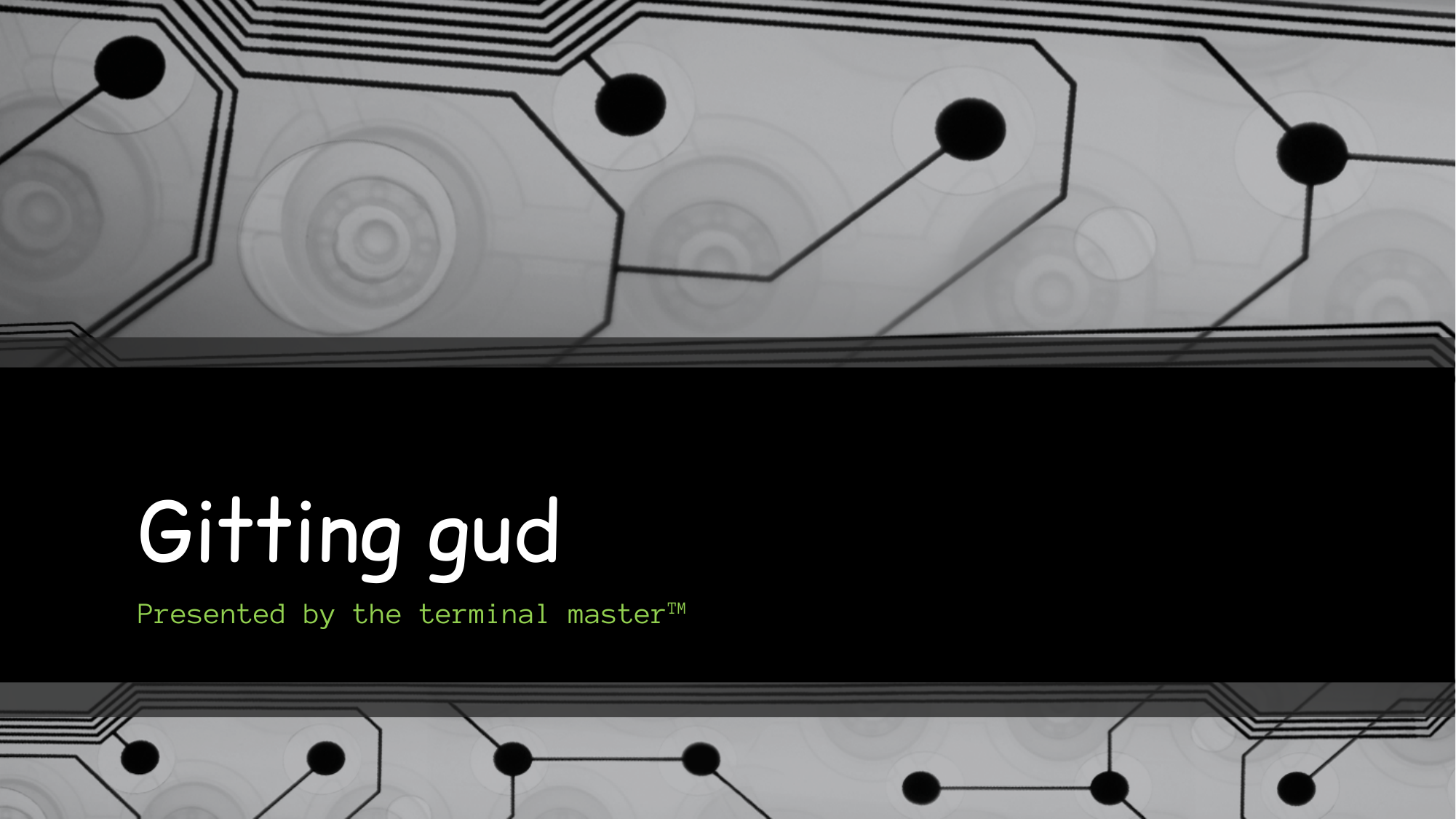

# Gitting gud
Presented by the terminal masterTM